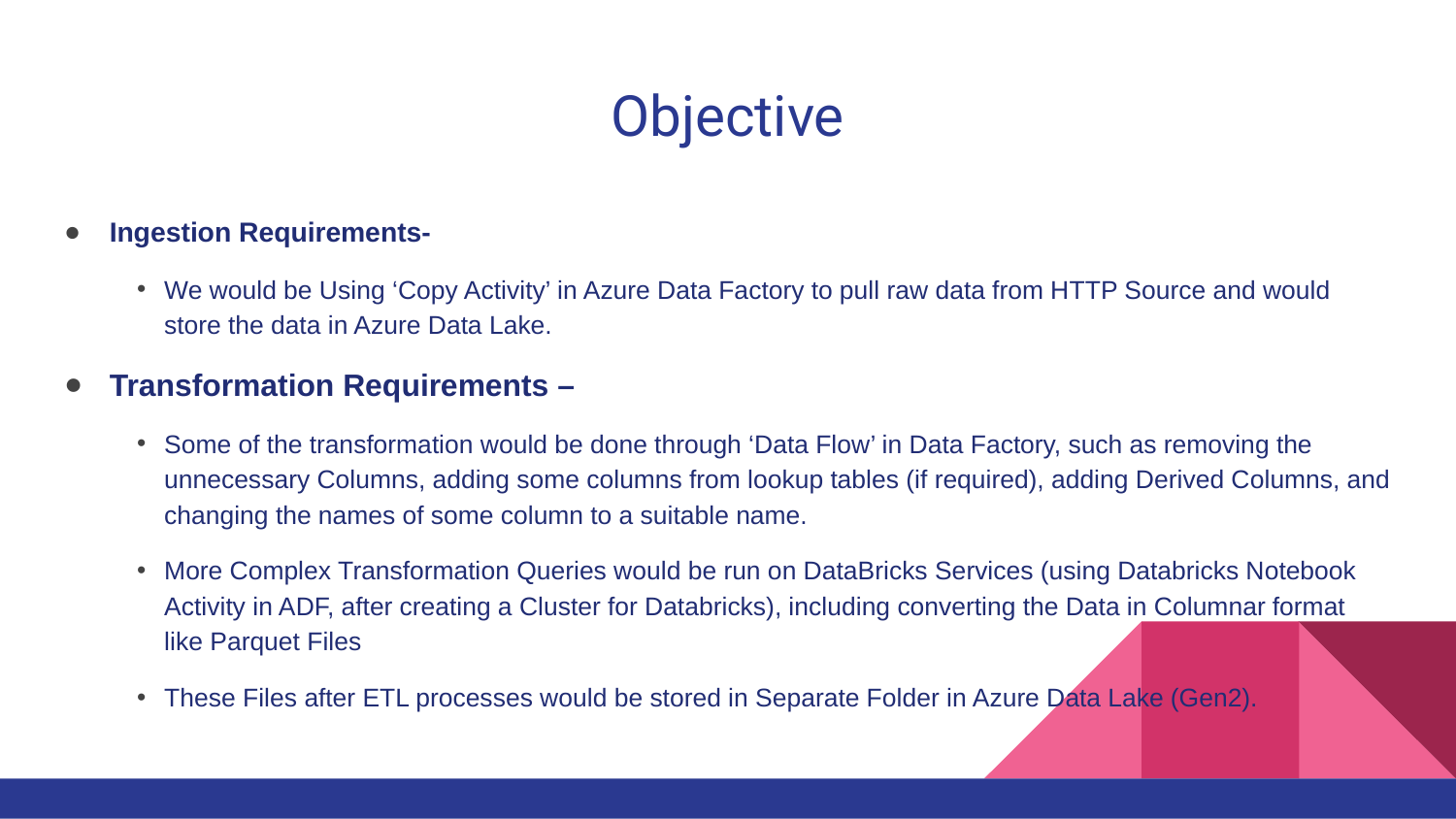

# Objective
Ingestion Requirements-
We would be Using ‘Copy Activity’ in Azure Data Factory to pull raw data from HTTP Source and would store the data in Azure Data Lake.
Transformation Requirements –
Some of the transformation would be done through ‘Data Flow’ in Data Factory, such as removing the unnecessary Columns, adding some columns from lookup tables (if required), adding Derived Columns, and changing the names of some column to a suitable name.
More Complex Transformation Queries would be run on DataBricks Services (using Databricks Notebook Activity in ADF, after creating a Cluster for Databricks), including converting the Data in Columnar format like Parquet Files
These Files after ETL processes would be stored in Separate Folder in Azure Data Lake (Gen2).